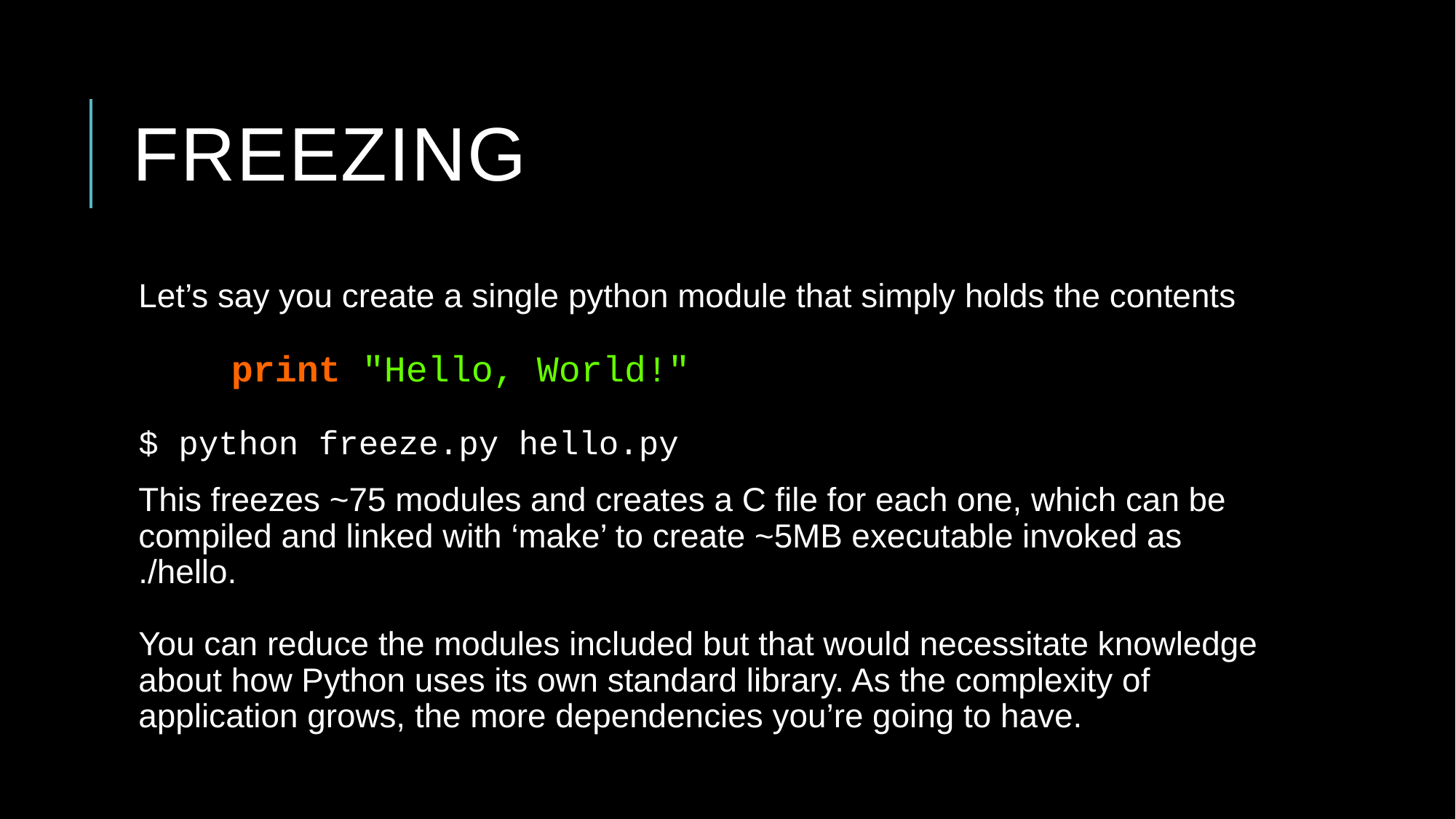

# freezing
Let’s say you create a single python module that simply holds the contents
          print "Hello, World!"
$ python freeze.py hello.py
This freezes ~75 modules and creates a C file for each one, which can be compiled and linked with ‘make’ to create ~5MB executable invoked as ./hello.
You can reduce the modules included but that would necessitate knowledge about how Python uses its own standard library. As the complexity of application grows, the more dependencies you’re going to have.